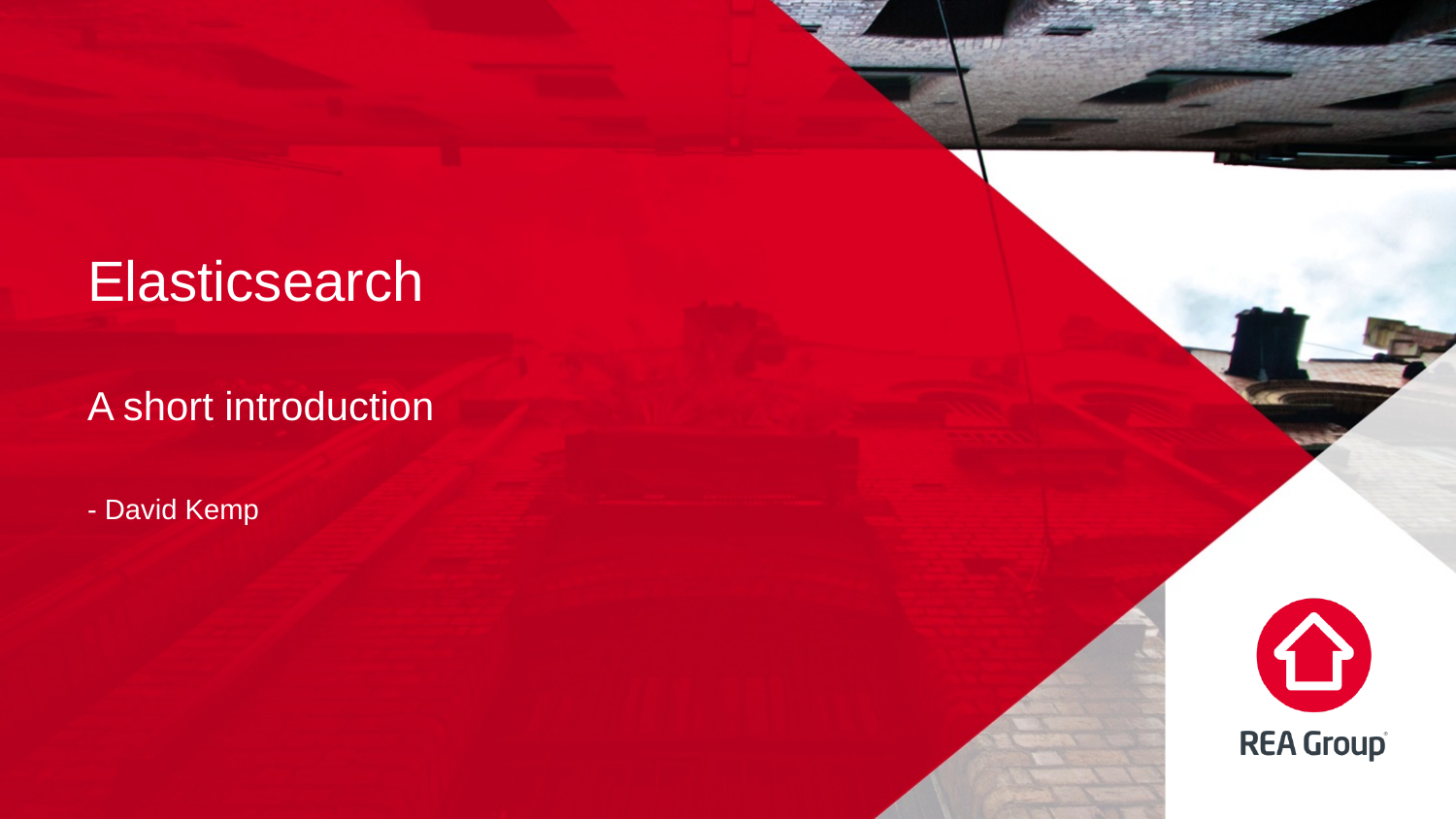

# Elasticsearch
A short introduction

- David Kemp